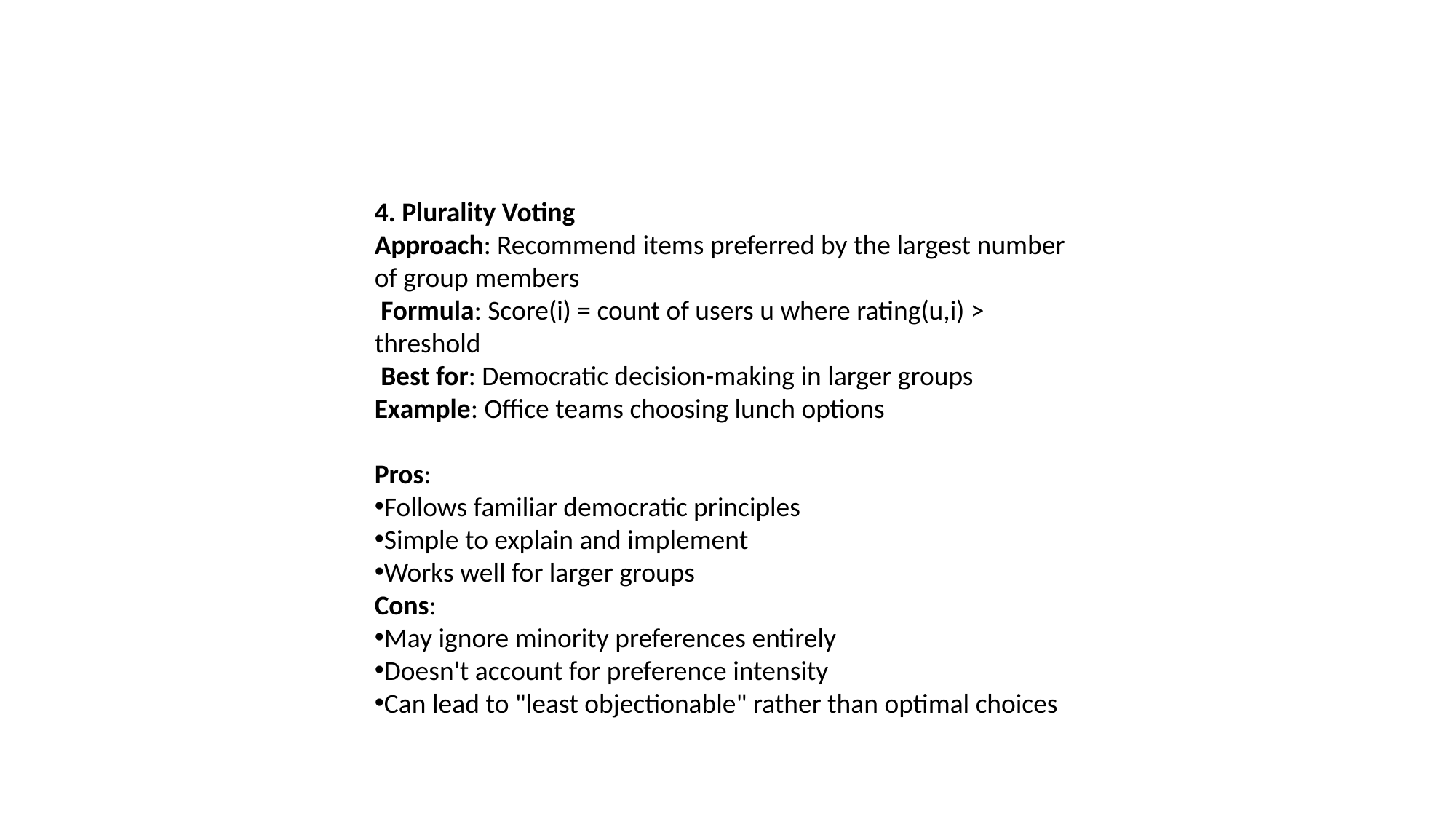

4. Plurality Voting
Approach: Recommend items preferred by the largest number of group members
 Formula: Score(i) = count of users u where rating(u,i) > threshold
 Best for: Democratic decision-making in larger groups Example: Office teams choosing lunch options

Pros:
Follows familiar democratic principles
Simple to explain and implement
Works well for larger groups
Cons:
May ignore minority preferences entirely
Doesn't account for preference intensity
Can lead to "least objectionable" rather than optimal choices